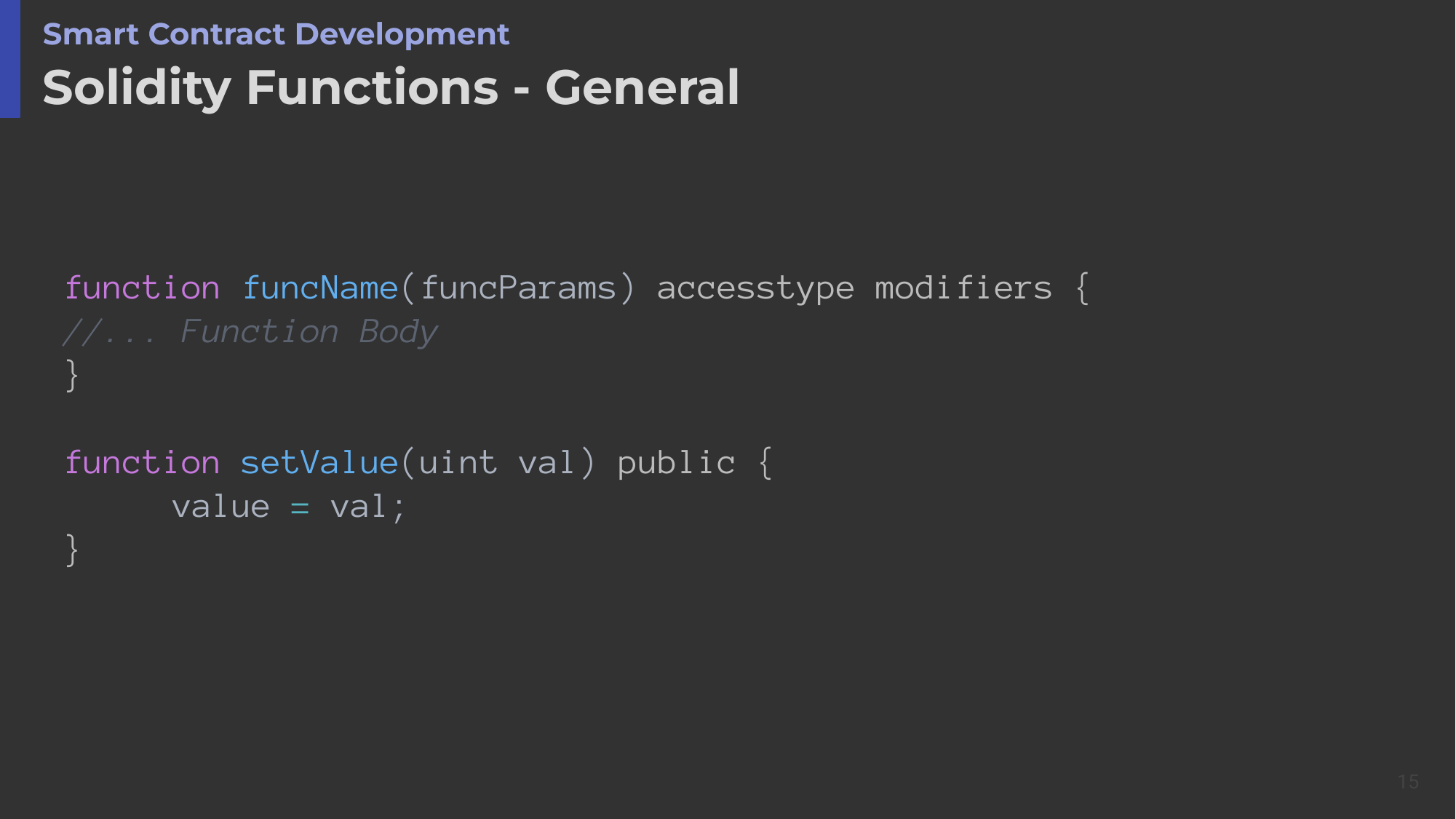

Smart Contract Development
# Solidity Functions - General
function funcName(funcParams) accesstype modifiers {
//... Function Body
}

function setValue(uint val) public {
	value = val;
}

15